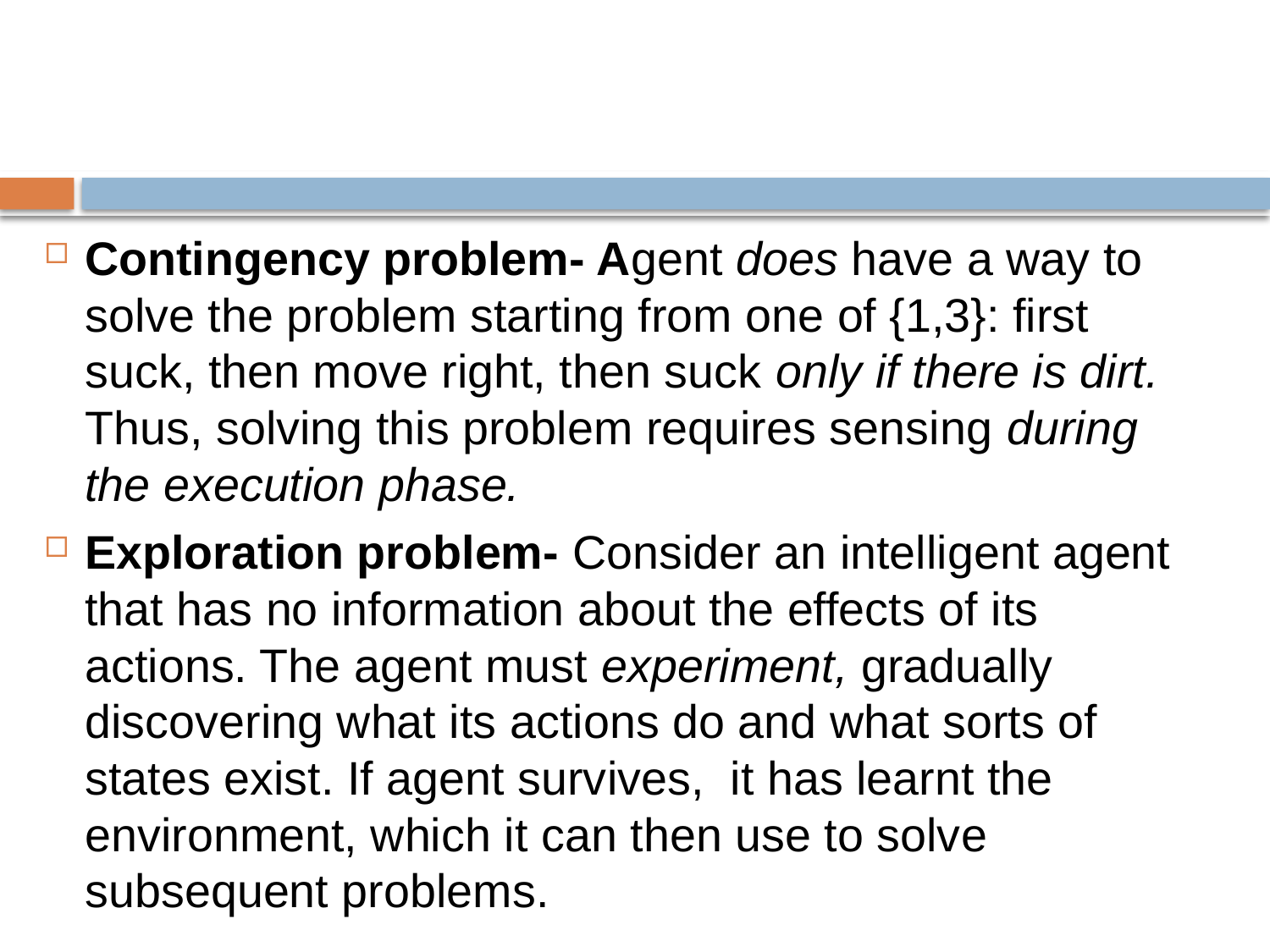

#
Contingency problem- Agent does have a way to solve the problem starting from one of {1,3}: first suck, then move right, then suck only if there is dirt. Thus, solving this problem requires sensing during the execution phase.
Exploration problem- Consider an intelligent agent that has no information about the effects of its actions. The agent must experiment, gradually discovering what its actions do and what sorts of states exist. If agent survives,  it has learnt the environment, which it can then use to solve subsequent problems.